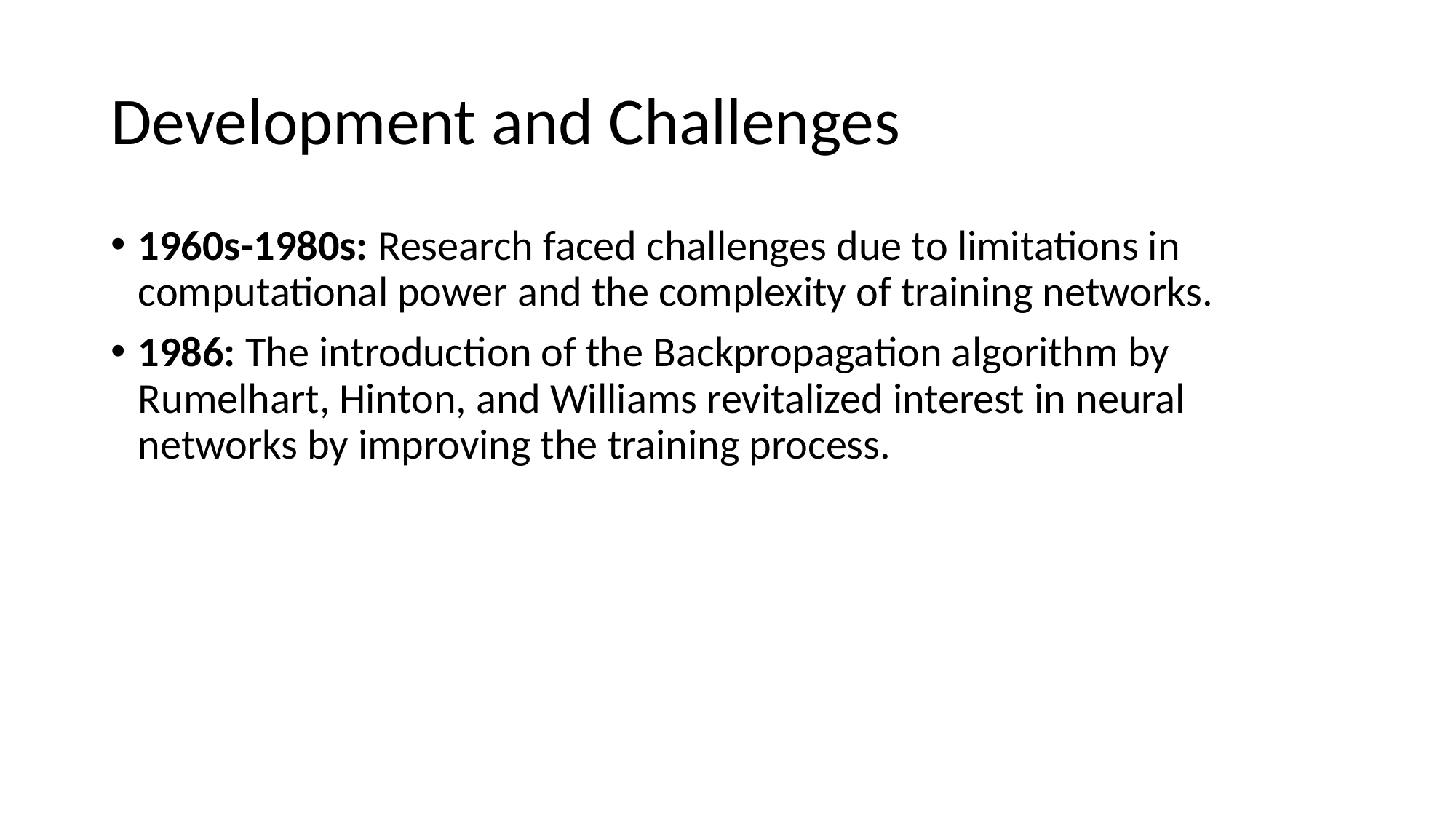

# Development and Challenges
1960s-1980s: Research faced challenges due to limitations in computational power and the complexity of training networks.
1986: The introduction of the Backpropagation algorithm by Rumelhart, Hinton, and Williams revitalized interest in neural networks by improving the training process.